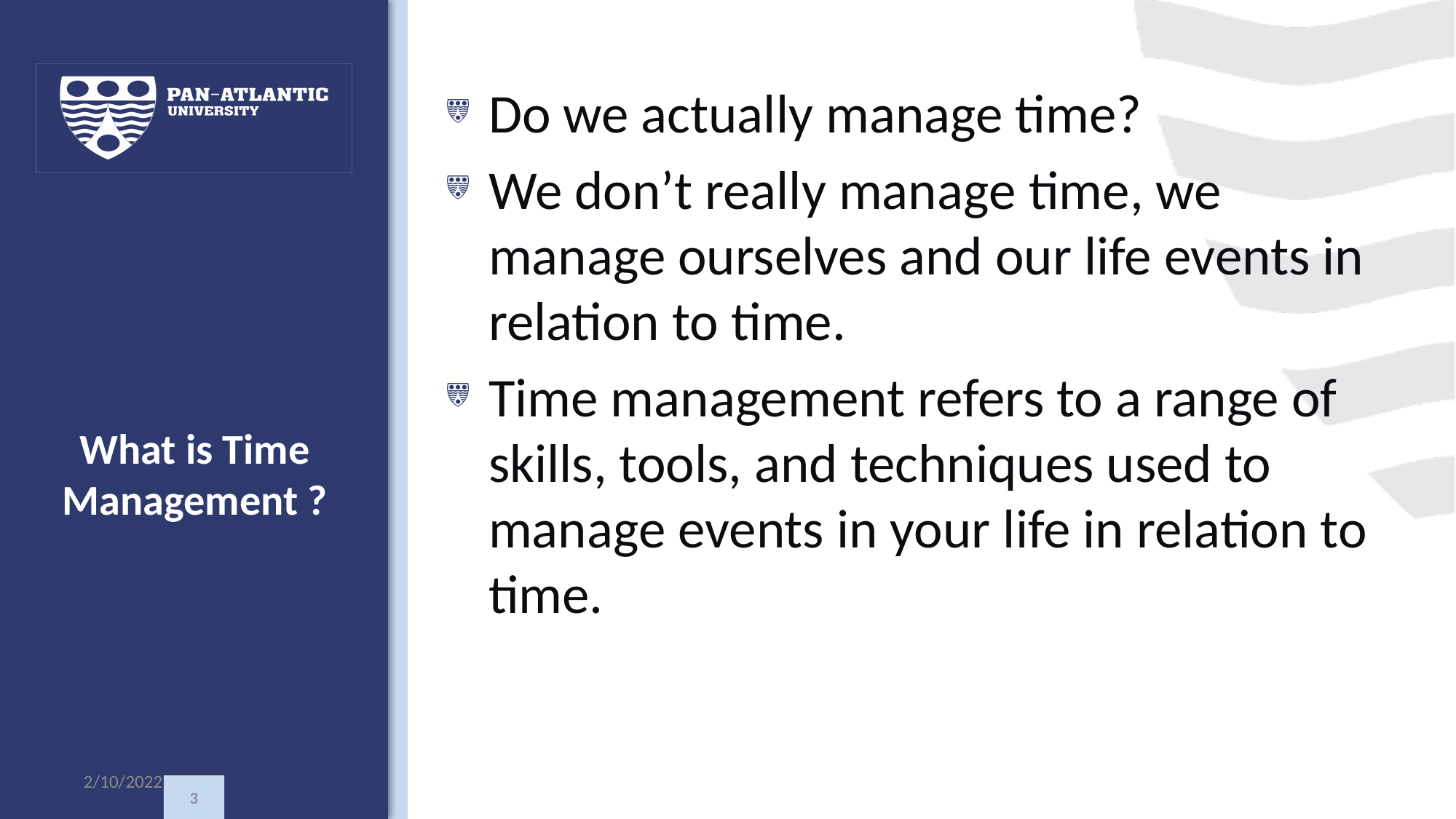

Do we actually manage time?
We don’t really manage time, we manage ourselves and our life events in relation to time.
Time management refers to a range of skills, tools, and techniques used to manage events in your life in relation to time.
# What is Time Management ?
2/10/2022
3